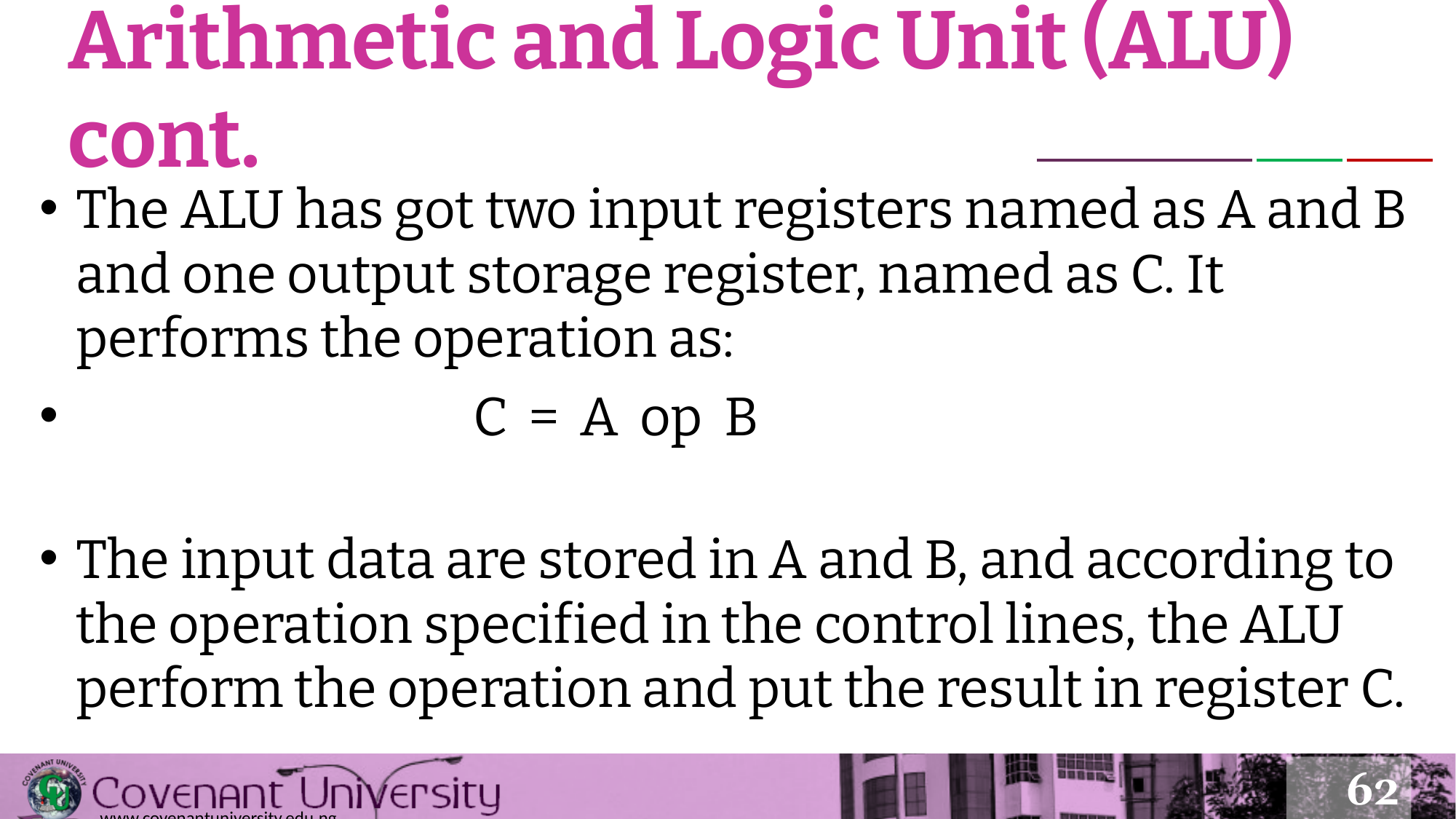

# Arithmetic and Logic Unit (ALU) cont.
The ALU has got two input registers named as A and B and one output storage register, named as C. It performs the operation as:
                                     C  =  A  op  B
The input data are stored in A and B, and according to the operation specified in the control lines, the ALU perform the operation and put the result in register C.